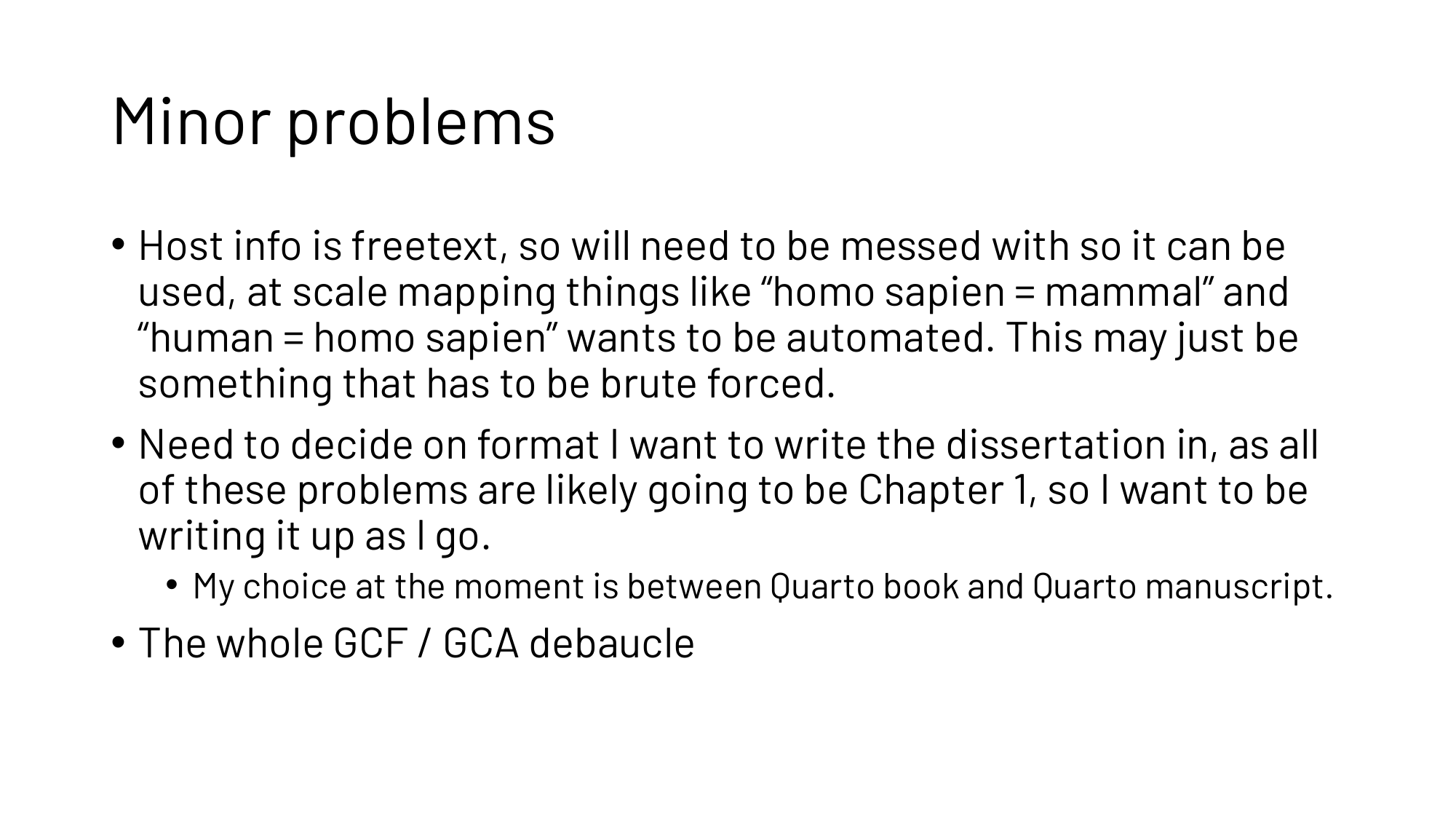

# Minor problems
Host info is freetext, so will need to be messed with so it can be used, at scale mapping things like “homo sapien = mammal” and “human = homo sapien” wants to be automated. This may just be something that has to be brute forced.
Need to decide on format I want to write the dissertation in, as all of these problems are likely going to be Chapter 1, so I want to be writing it up as I go.
My choice at the moment is between Quarto book and Quarto manuscript.
The whole GCF / GCA debaucle